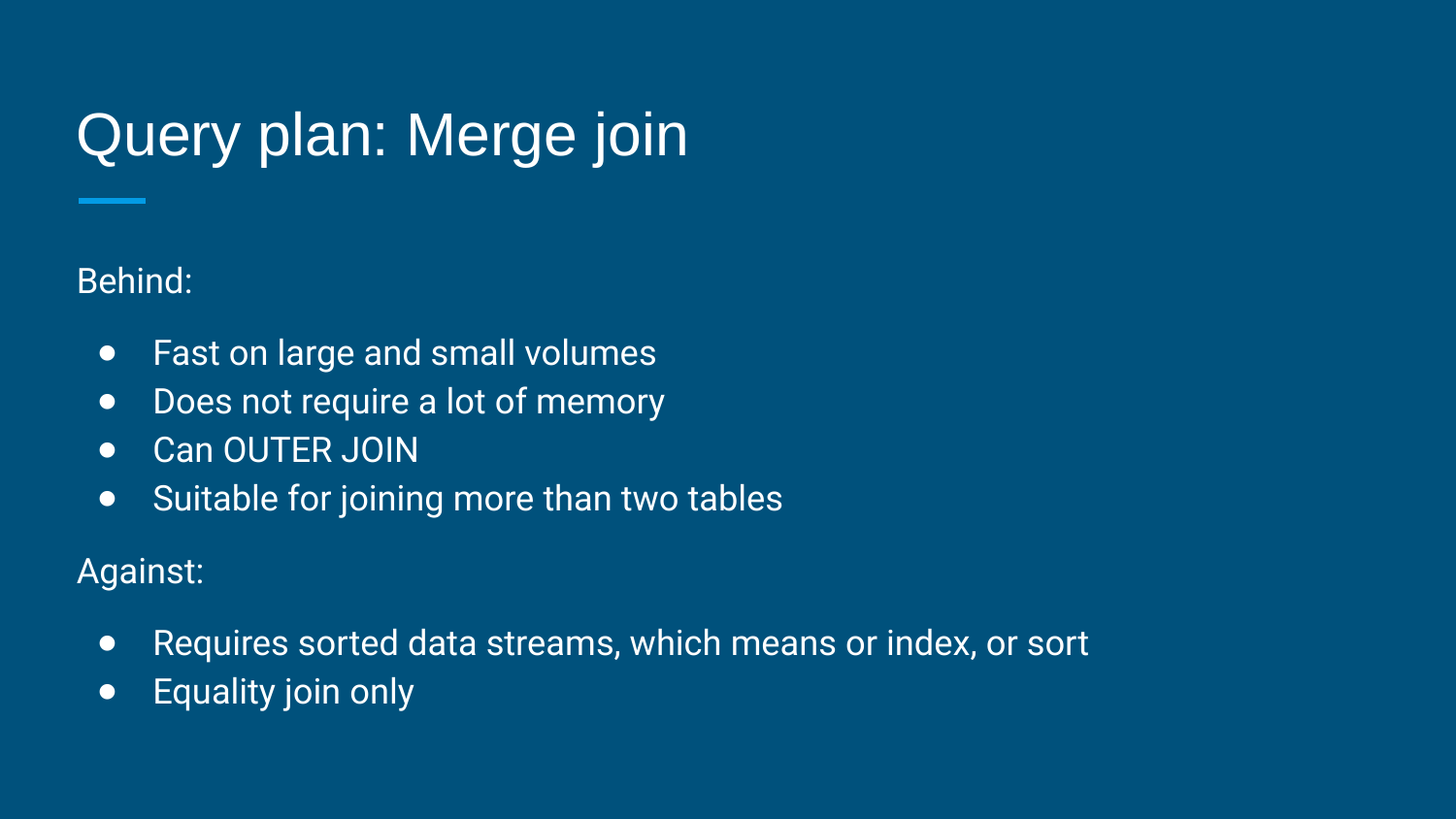

# Query plan: Merge join
Behind:
Fast on large and small volumes
Does not require a lot of memory
Can OUTER JOIN
Suitable for joining more than two tables
Against:
Requires sorted data streams, which means or index, or sort
Equality join only